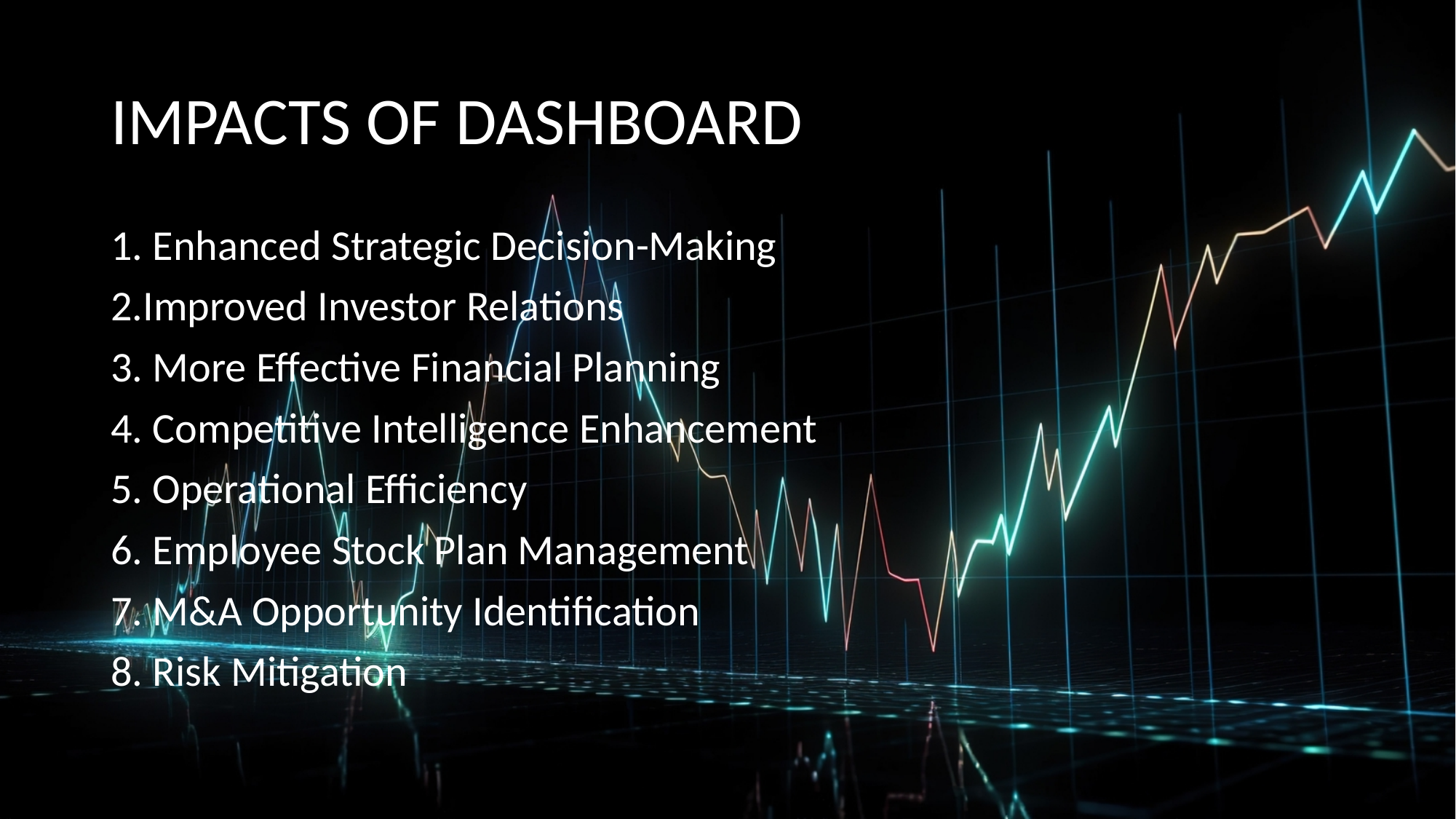

# IMPACTS OF DASHBOARD
1. Enhanced Strategic Decision-Making
2.Improved Investor Relations
3. More Effective Financial Planning
4. Competitive Intelligence Enhancement
5. Operational Efficiency
6. Employee Stock Plan Management
7. M&A Opportunity Identification
8. Risk Mitigation